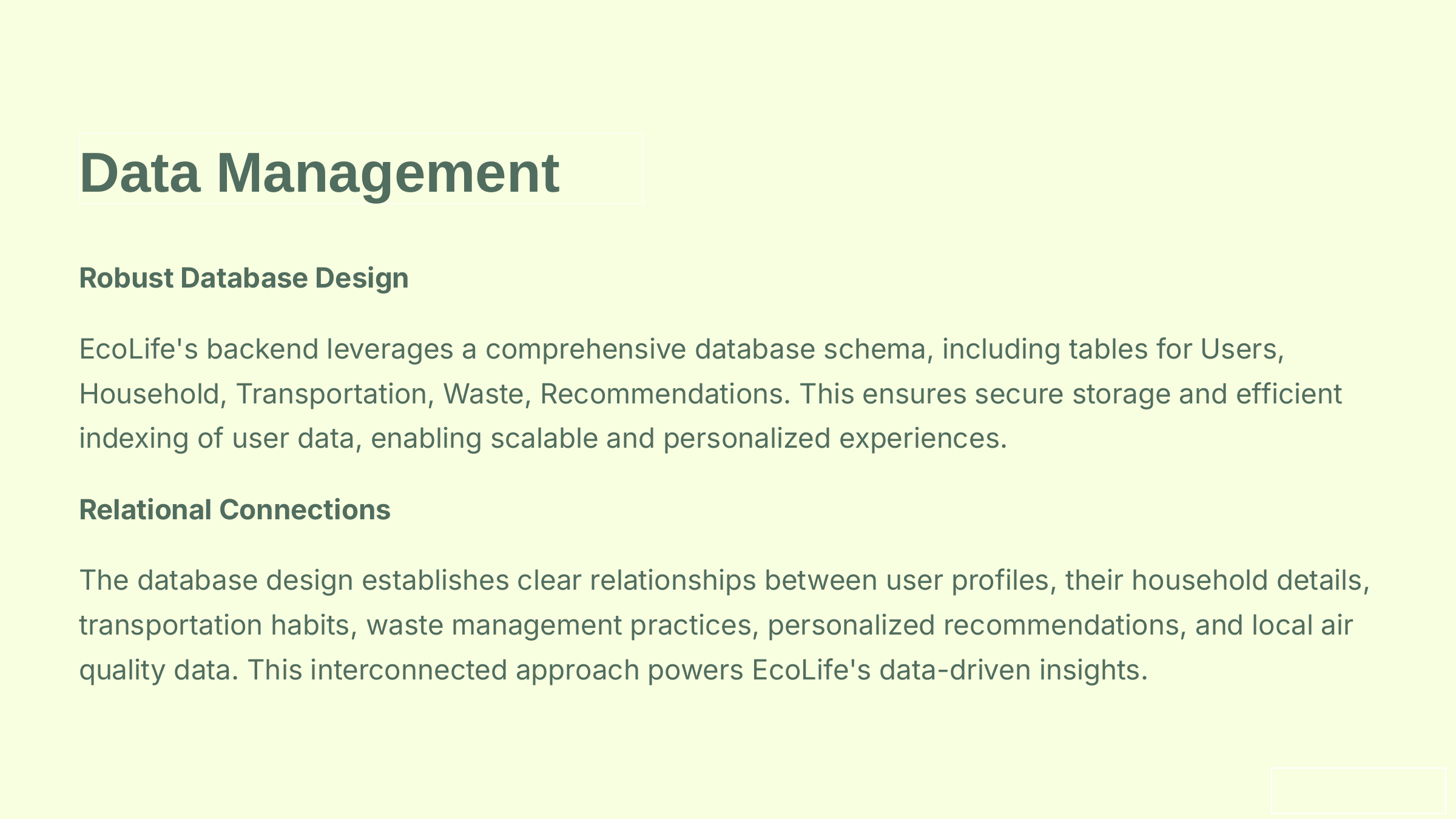

Data Management
Robust Database Design
EcoLife's backend leverages a comprehensive database schema, including tables for Users, Household, Transportation, Waste, Recommendations. This ensures secure storage and efficient indexing of user data, enabling scalable and personalized experiences.
Relational Connections
The database design establishes clear relationships between user profiles, their household details, transportation habits, waste management practices, personalized recommendations, and local air quality data. This interconnected approach powers EcoLife's data-driven insights.